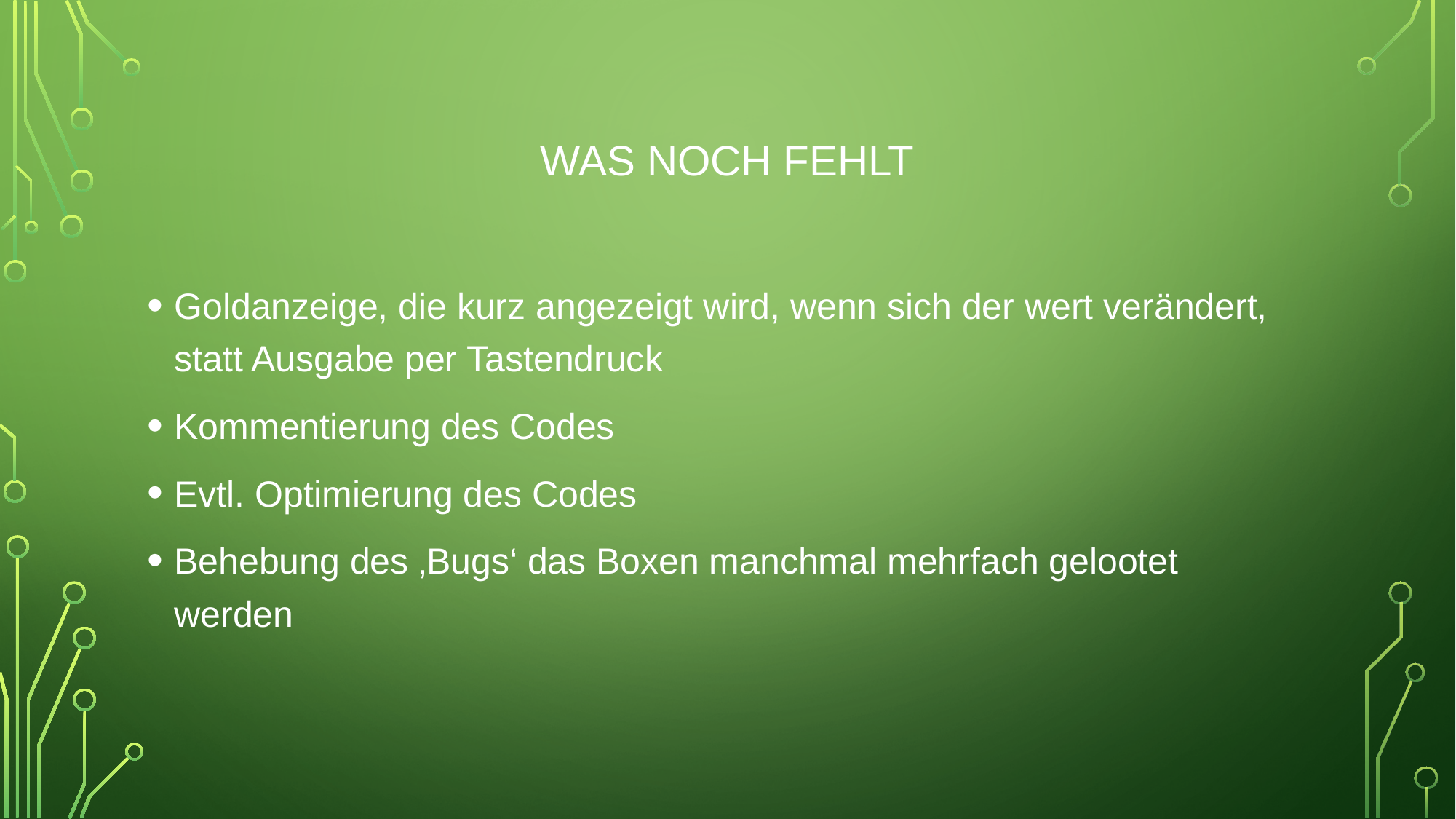

# Was noch fehlt
Goldanzeige, die kurz angezeigt wird, wenn sich der wert verändert, statt Ausgabe per Tastendruck
Kommentierung des Codes
Evtl. Optimierung des Codes
Behebung des ‚Bugs‘ das Boxen manchmal mehrfach gelootet werden